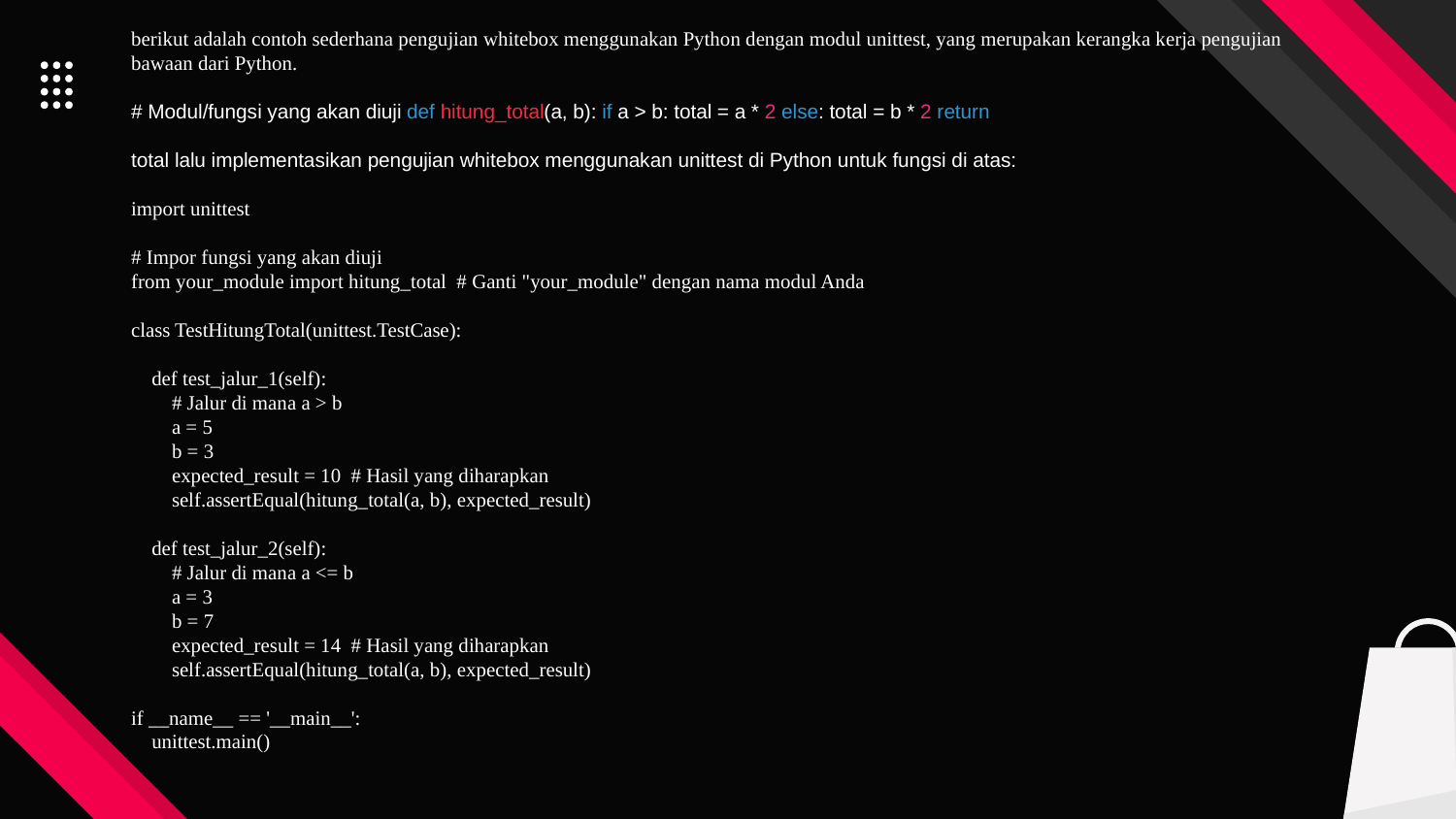

berikut adalah contoh sederhana pengujian whitebox menggunakan Python dengan modul unittest, yang merupakan kerangka kerja pengujian bawaan dari Python.

# Modul/fungsi yang akan diuji def hitung_total(a, b): if a > b: total = a * 2 else: total = b * 2 return

total lalu implementasikan pengujian whitebox menggunakan unittest di Python untuk fungsi di atas:

import unittest

# Impor fungsi yang akan diuji
from your_module import hitung_total  # Ganti "your_module" dengan nama modul Anda

class TestHitungTotal(unittest.TestCase):

    def test_jalur_1(self):
        # Jalur di mana a > b
        a = 5
        b = 3
        expected_result = 10  # Hasil yang diharapkan
        self.assertEqual(hitung_total(a, b), expected_result)

    def test_jalur_2(self):
        # Jalur di mana a <= b
        a = 3
        b = 7
        expected_result = 14  # Hasil yang diharapkan
        self.assertEqual(hitung_total(a, b), expected_result)

if __name__ == '__main__':
    unittest.main()